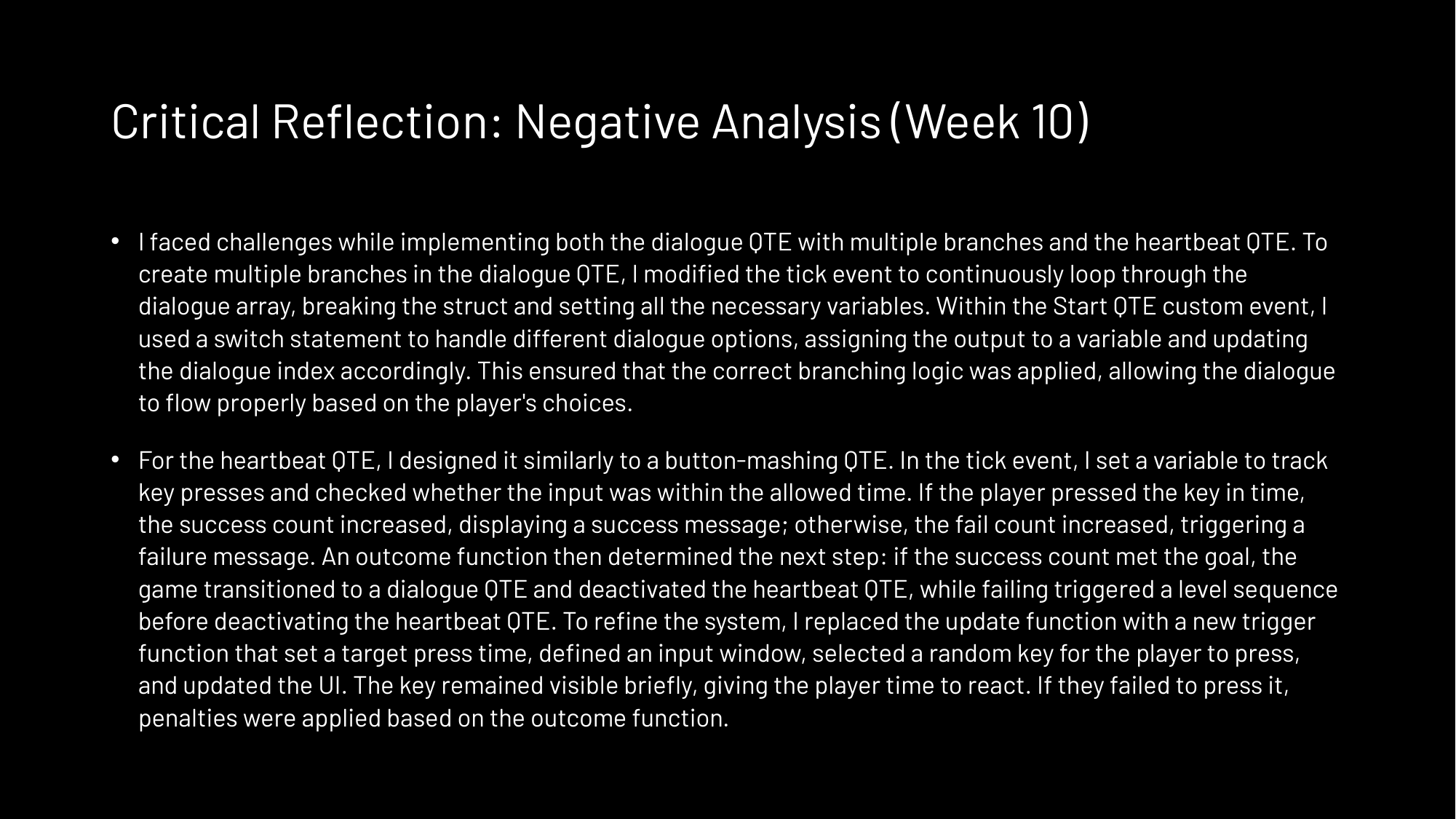

# Critical Reflection: Negative Analysis (Week 10)
I faced challenges while implementing both the dialogue QTE with multiple branches and the heartbeat QTE. To create multiple branches in the dialogue QTE, I modified the tick event to continuously loop through the dialogue array, breaking the struct and setting all the necessary variables. Within the Start QTE custom event, I used a switch statement to handle different dialogue options, assigning the output to a variable and updating the dialogue index accordingly. This ensured that the correct branching logic was applied, allowing the dialogue to flow properly based on the player's choices.
For the heartbeat QTE, I designed it similarly to a button-mashing QTE. In the tick event, I set a variable to track key presses and checked whether the input was within the allowed time. If the player pressed the key in time, the success count increased, displaying a success message; otherwise, the fail count increased, triggering a failure message. An outcome function then determined the next step: if the success count met the goal, the game transitioned to a dialogue QTE and deactivated the heartbeat QTE, while failing triggered a level sequence before deactivating the heartbeat QTE. To refine the system, I replaced the update function with a new trigger function that set a target press time, defined an input window, selected a random key for the player to press, and updated the UI. The key remained visible briefly, giving the player time to react. If they failed to press it, penalties were applied based on the outcome function.